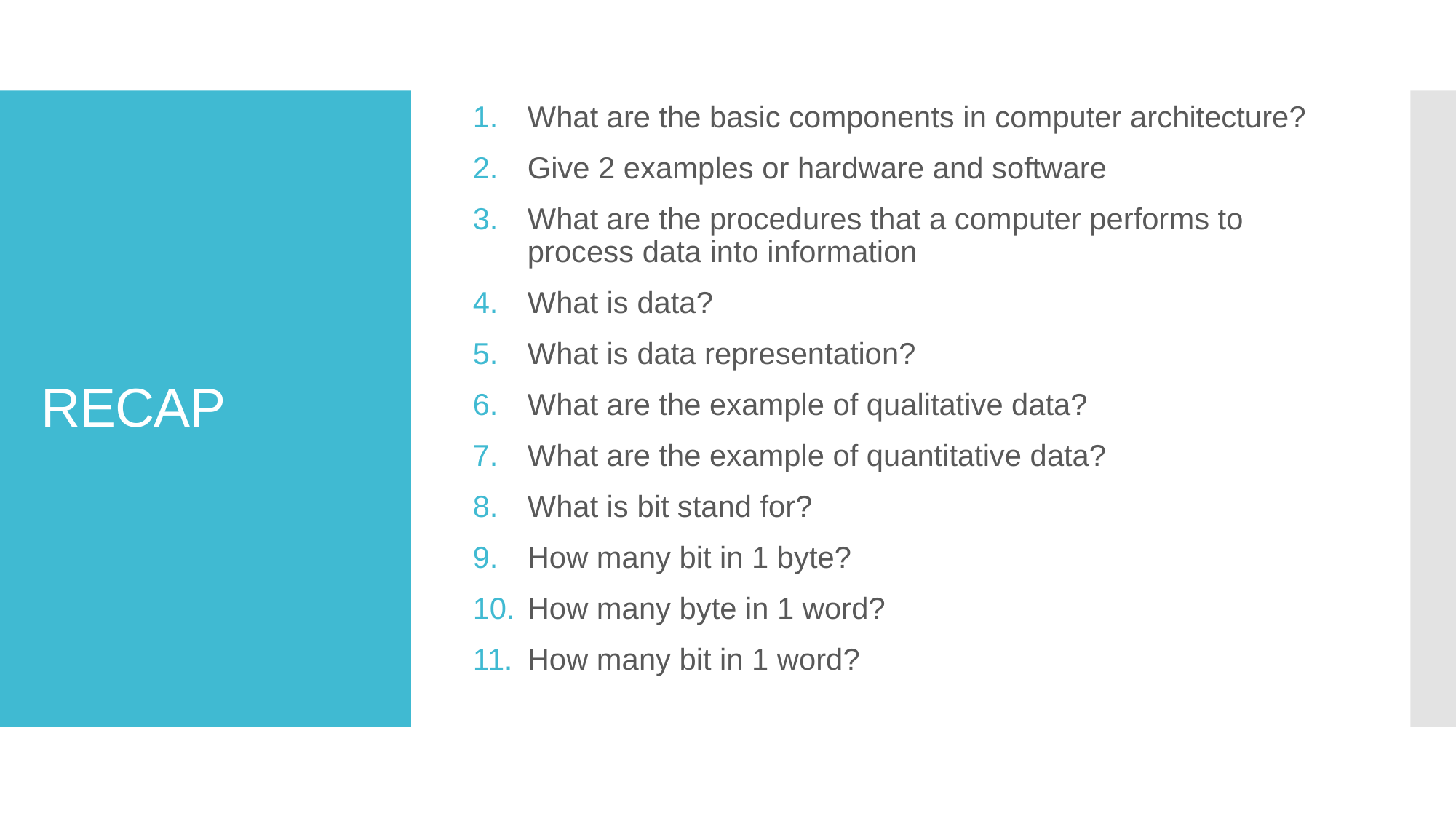

# RECAP
What are the basic components in computer architecture?
Give 2 examples or hardware and software
What are the procedures that a computer performs to process data into information
What is data?
What is data representation?
What are the example of qualitative data?
What are the example of quantitative data?
What is bit stand for?
How many bit in 1 byte?
How many byte in 1 word?
How many bit in 1 word?